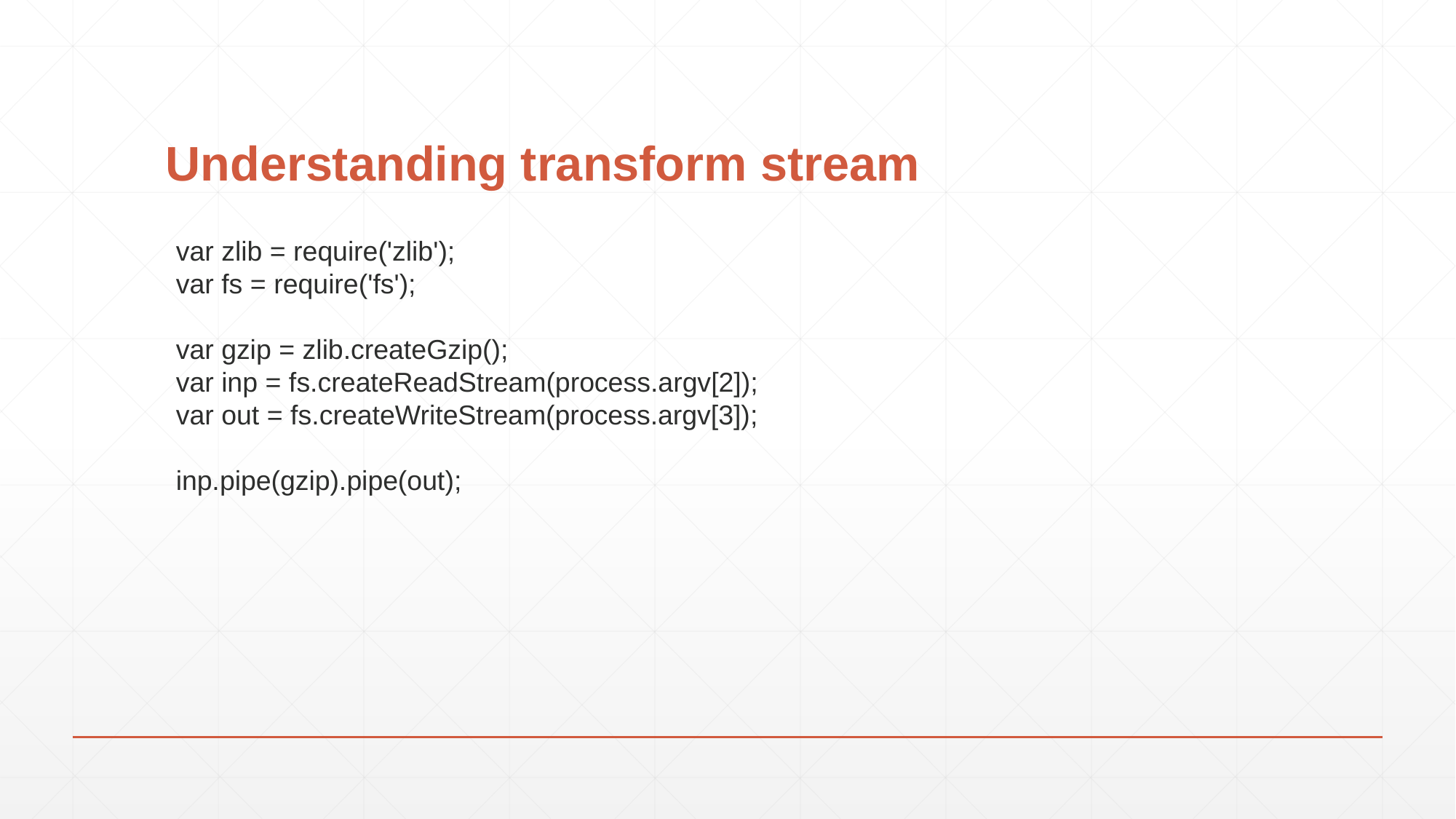

# Understanding transform stream
var zlib = require('zlib');
var fs = require('fs');

var gzip = zlib.createGzip();
var inp = fs.createReadStream(process.argv[2]);
var out = fs.createWriteStream(process.argv[3]);

inp.pipe(gzip).pipe(out);